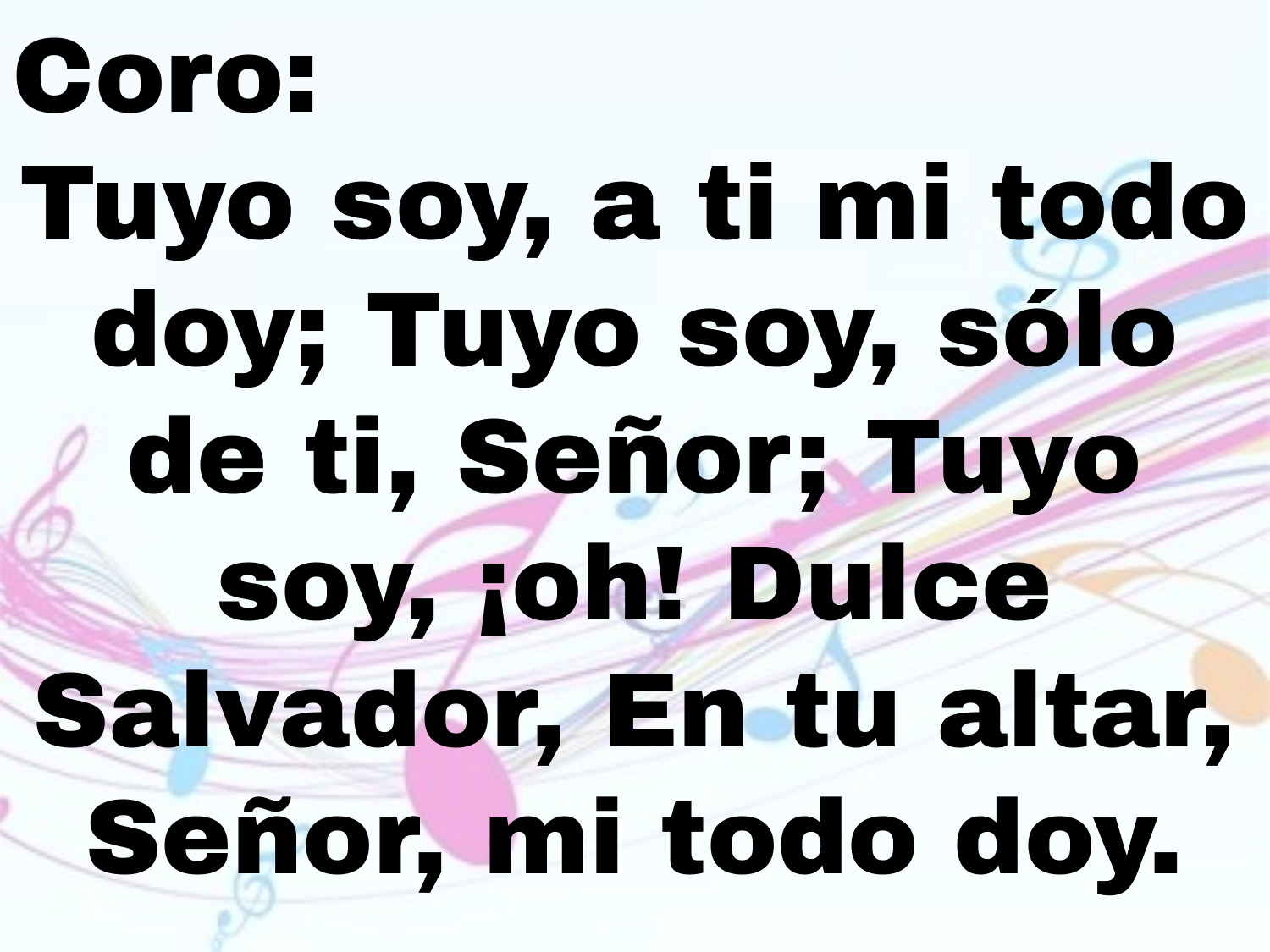

Coro:
Tuyo soy, a ti mi todo doy; Tuyo soy, sólo de ti, Señor; Tuyo soy, ¡oh! Dulce Salvador, En tu altar, Señor, mi todo doy.